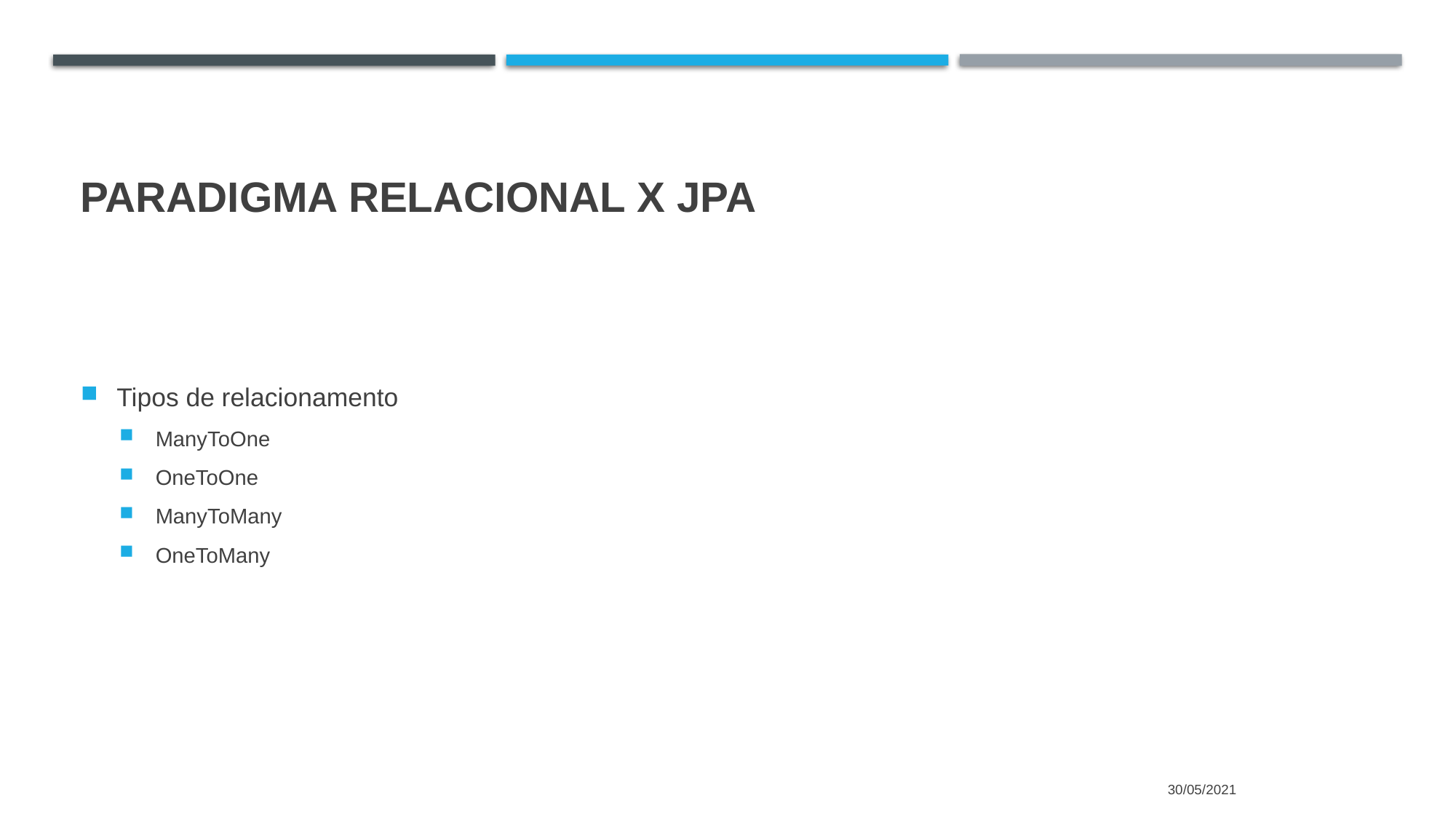

# Paradigma relacional x JPA
Tipos de relacionamento
ManyToOne
OneToOne
ManyToMany
OneToMany

30/05/2021